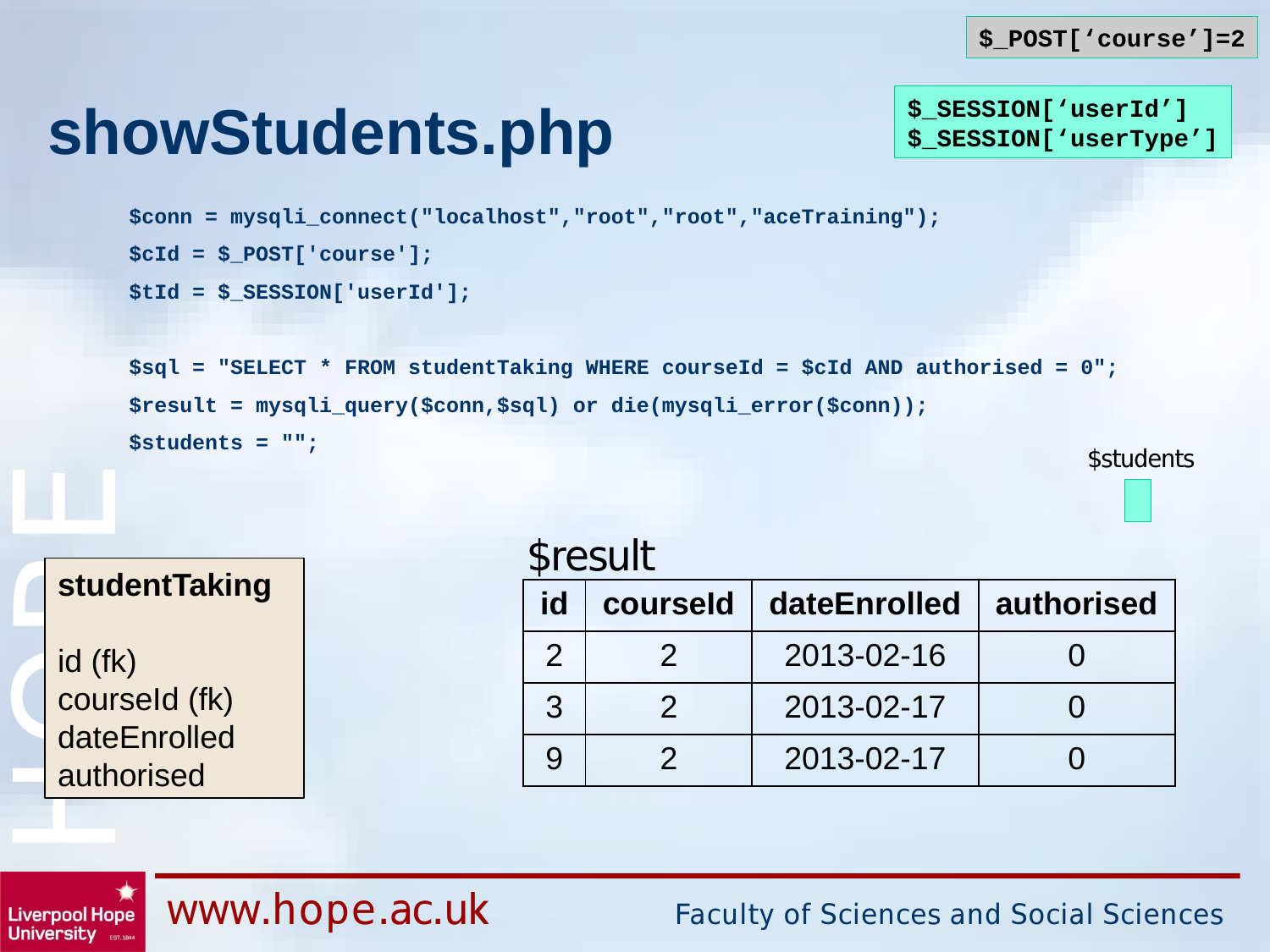

$_POST[‘course’]=2
# showStudents.php
$_SESSION[‘userId’]
$_SESSION[‘userType’]
$conn = mysqli_connect("localhost","root","root","aceTraining");
$cId = $_POST['course'];
$tId = $_SESSION['userId'];

$sql = "SELECT * FROM studentTaking WHERE courseId = $cId AND authorised = 0";
$result = mysqli_query($conn,$sql) or die(mysqli_error($conn));
$students = "";
$students

$result
studentTaking

id (fk)
courseId (fk)
dateEnrolled
authorised

| id | courseId | dateEnrolled | authorised |
| --- | --- | --- | --- |
| 2 | 2 | 2013-02-16 | 0 |
| 3 | 2 | 2013-02-17 | 0 |
| 9 | 2 | 2013-02-17 | 0 |